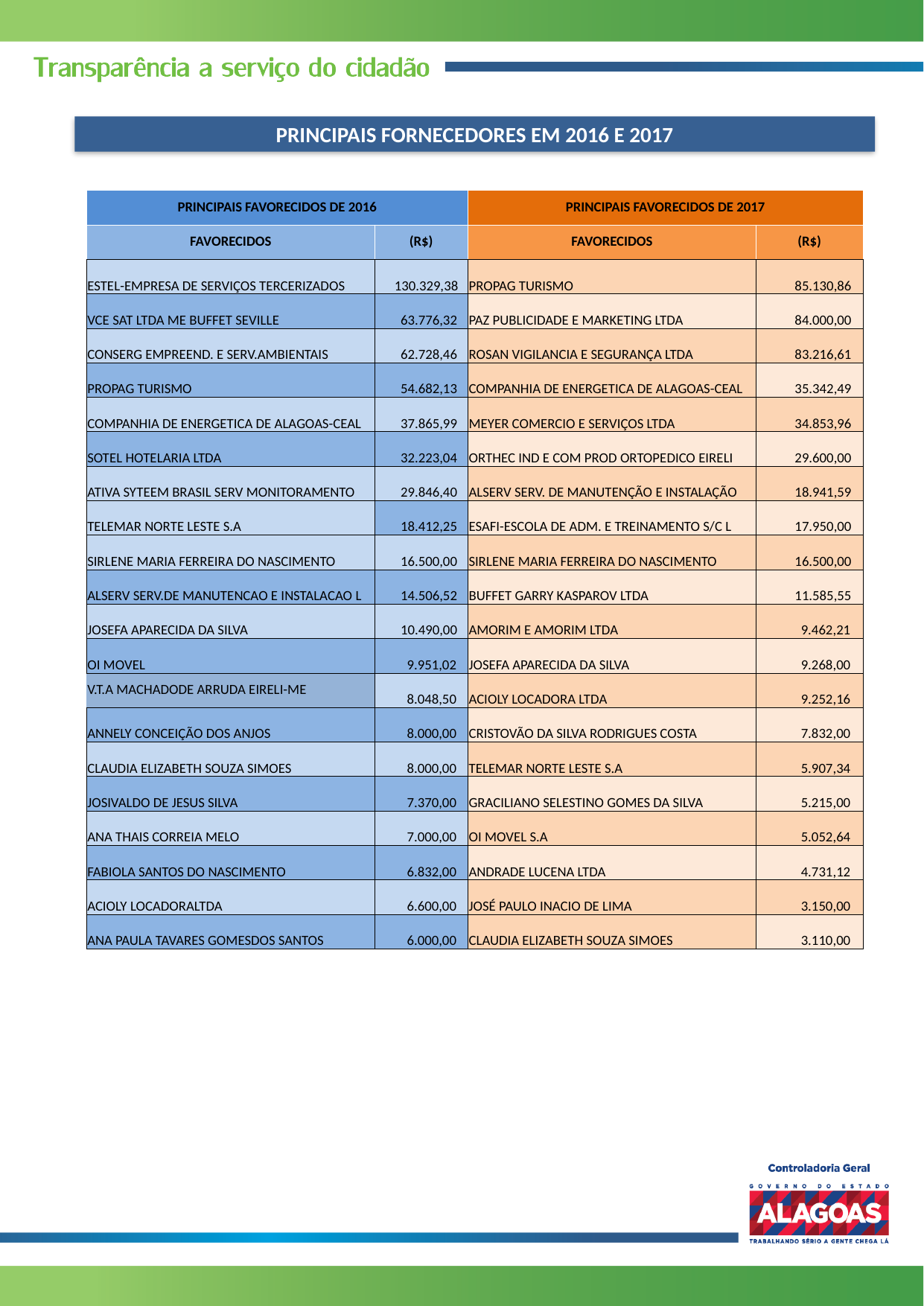

PRINCIPAIS FORNECEDORES EM 2016 E 2017
| PRINCIPAIS FAVORECIDOS DE 2016 |  | PRINCIPAIS FAVORECIDOS DE 2017 |  |
| --- | --- | --- | --- |
| FAVORECIDOS | (R$) | FAVORECIDOS | (R$) |
| ESTEL-EMPRESA DE SERVIÇOS TERCERIZADOS | 130.329,38 | PROPAG TURISMO | 85.130,86 |
| VCE SAT LTDA ME BUFFET SEVILLE | 63.776,32 | PAZ PUBLICIDADE E MARKETING LTDA | 84.000,00 |
| CONSERG EMPREEND. E SERV.AMBIENTAIS | 62.728,46 | ROSAN VIGILANCIA E SEGURANÇA LTDA | 83.216,61 |
| PROPAG TURISMO | 54.682,13 | COMPANHIA DE ENERGETICA DE ALAGOAS-CEAL | 35.342,49 |
| COMPANHIA DE ENERGETICA DE ALAGOAS-CEAL | 37.865,99 | MEYER COMERCIO E SERVIÇOS LTDA | 34.853,96 |
| SOTEL HOTELARIA LTDA | 32.223,04 | ORTHEC IND E COM PROD ORTOPEDICO EIRELI | 29.600,00 |
| ATIVA SYTEEM BRASIL SERV MONITORAMENTO | 29.846,40 | ALSERV SERV. DE MANUTENÇÃO E INSTALAÇÃO | 18.941,59 |
| TELEMAR NORTE LESTE S.A | 18.412,25 | ESAFI-ESCOLA DE ADM. E TREINAMENTO S/C L | 17.950,00 |
| SIRLENE MARIA FERREIRA DO NASCIMENTO | 16.500,00 | SIRLENE MARIA FERREIRA DO NASCIMENTO | 16.500,00 |
| ALSERV SERV.DE MANUTENCAO E INSTALACAO L | 14.506,52 | BUFFET GARRY KASPAROV LTDA | 11.585,55 |
| JOSEFA APARECIDA DA SILVA | 10.490,00 | AMORIM E AMORIM LTDA | 9.462,21 |
| OI MOVEL | 9.951,02 | JOSEFA APARECIDA DA SILVA | 9.268,00 |
| V.T.A MACHADODE ARRUDA EIRELI-ME | 8.048,50 | ACIOLY LOCADORA LTDA | 9.252,16 |
| ANNELY CONCEIÇÃO DOS ANJOS | 8.000,00 | CRISTOVÃO DA SILVA RODRIGUES COSTA | 7.832,00 |
| CLAUDIA ELIZABETH SOUZA SIMOES | 8.000,00 | TELEMAR NORTE LESTE S.A | 5.907,34 |
| JOSIVALDO DE JESUS SILVA | 7.370,00 | GRACILIANO SELESTINO GOMES DA SILVA | 5.215,00 |
| ANA THAIS CORREIA MELO | 7.000,00 | OI MOVEL S.A | 5.052,64 |
| FABIOLA SANTOS DO NASCIMENTO | 6.832,00 | ANDRADE LUCENA LTDA | 4.731,12 |
| ACIOLY LOCADORALTDA | 6.600,00 | JOSÉ PAULO INACIO DE LIMA | 3.150,00 |
| ANA PAULA TAVARES GOMESDOS SANTOS | 6.000,00 | CLAUDIA ELIZABETH SOUZA SIMOES | 3.110,00 |